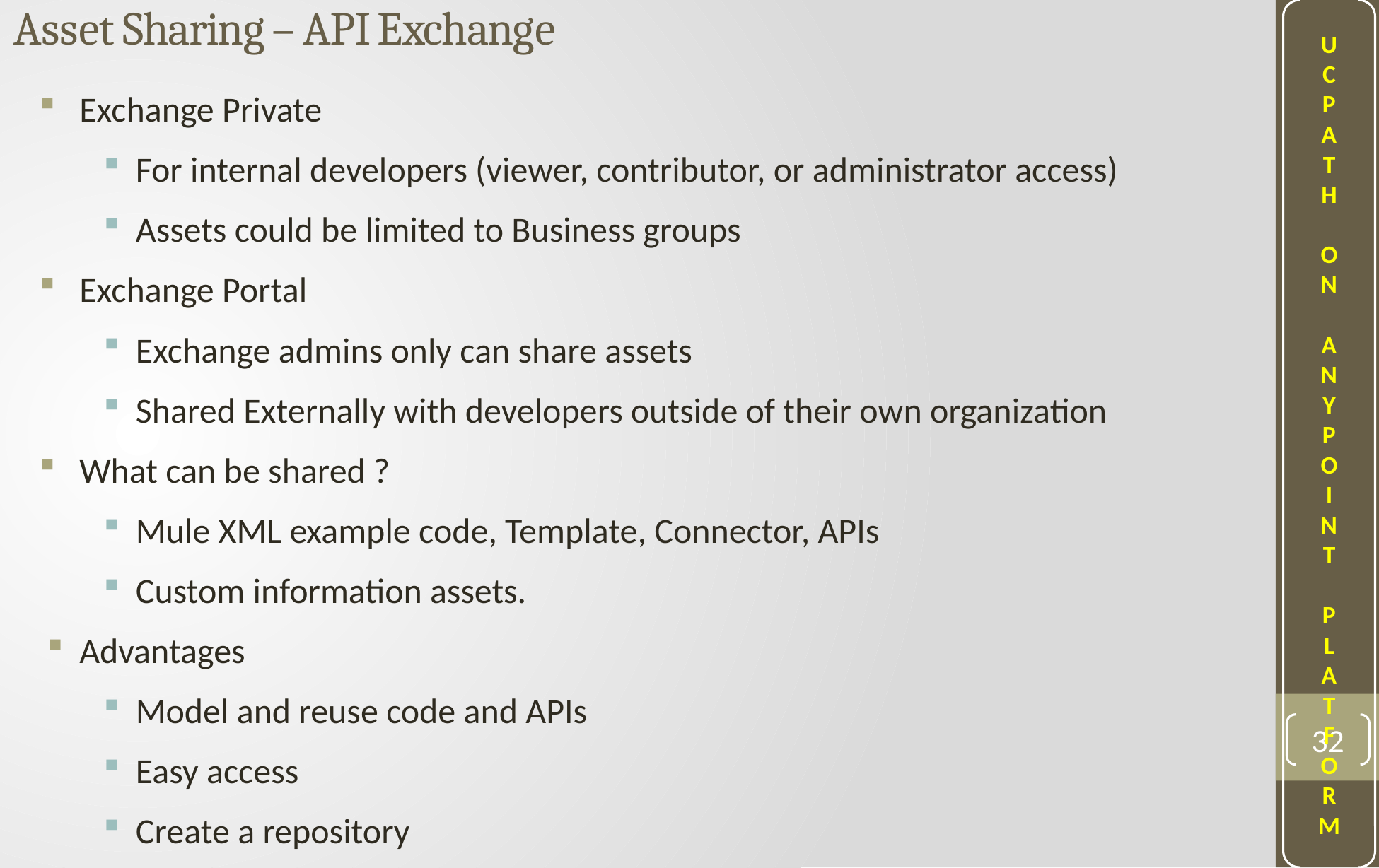

U
C
P
A
T
H

O
N

A
N
Y
P
O
I
N
T

P
L
A
T
F
O
R
M
# Asset Sharing – API Exchange
Exchange Private
For internal developers (viewer, contributor, or administrator access)
Assets could be limited to Business groups
Exchange Portal
Exchange admins only can share assets
Shared Externally with developers outside of their own organization
What can be shared ?
Mule XML example code, Template, Connector, APIs
Custom information assets.
Advantages
Model and reuse code and APIs
Easy access
Create a repository

32